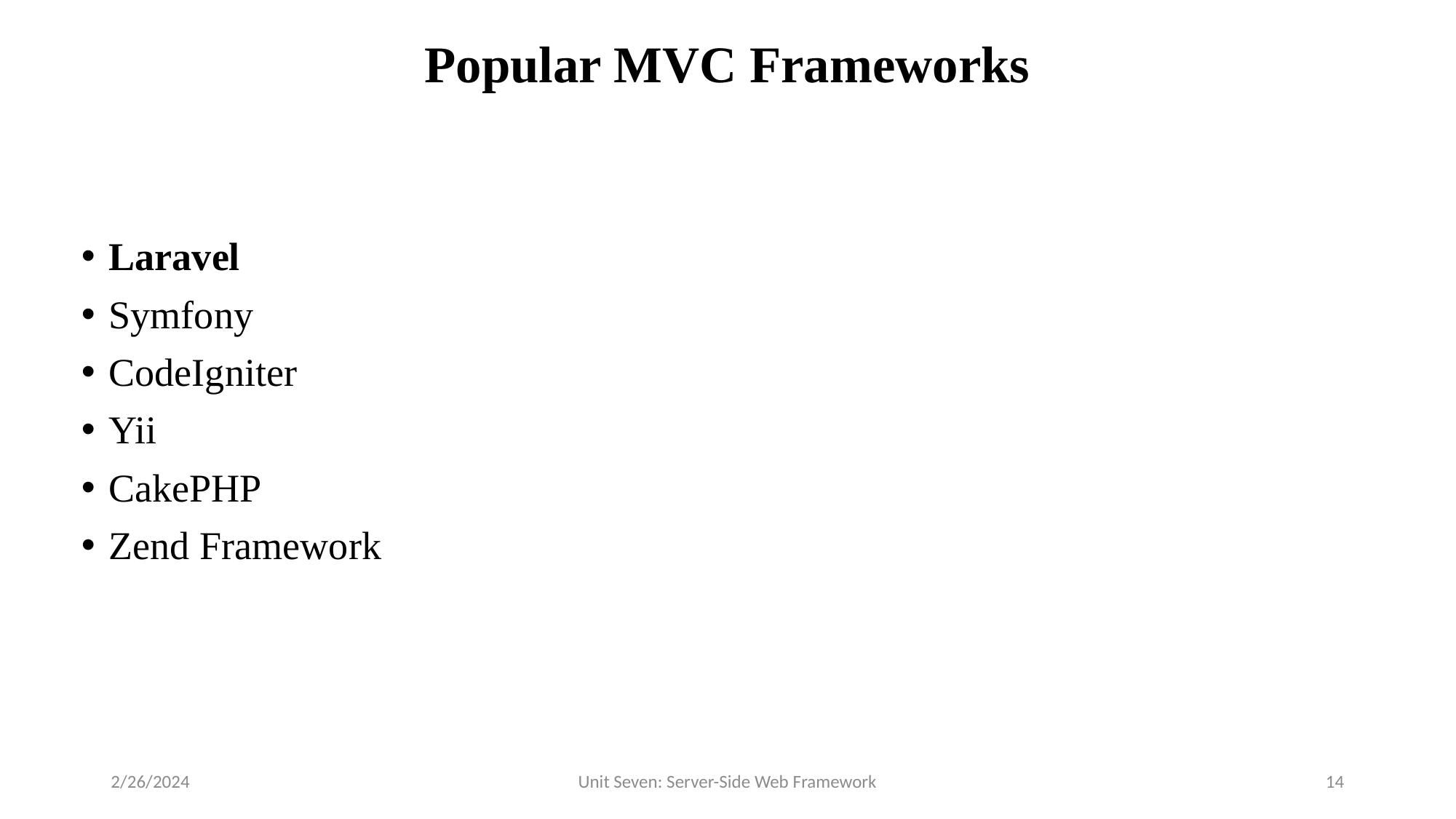

# Popular MVC Frameworks
Laravel
Symfony
CodeIgniter
Yii
CakePHP
Zend Framework
2/26/2024
Unit Seven: Server-Side Web Framework
14